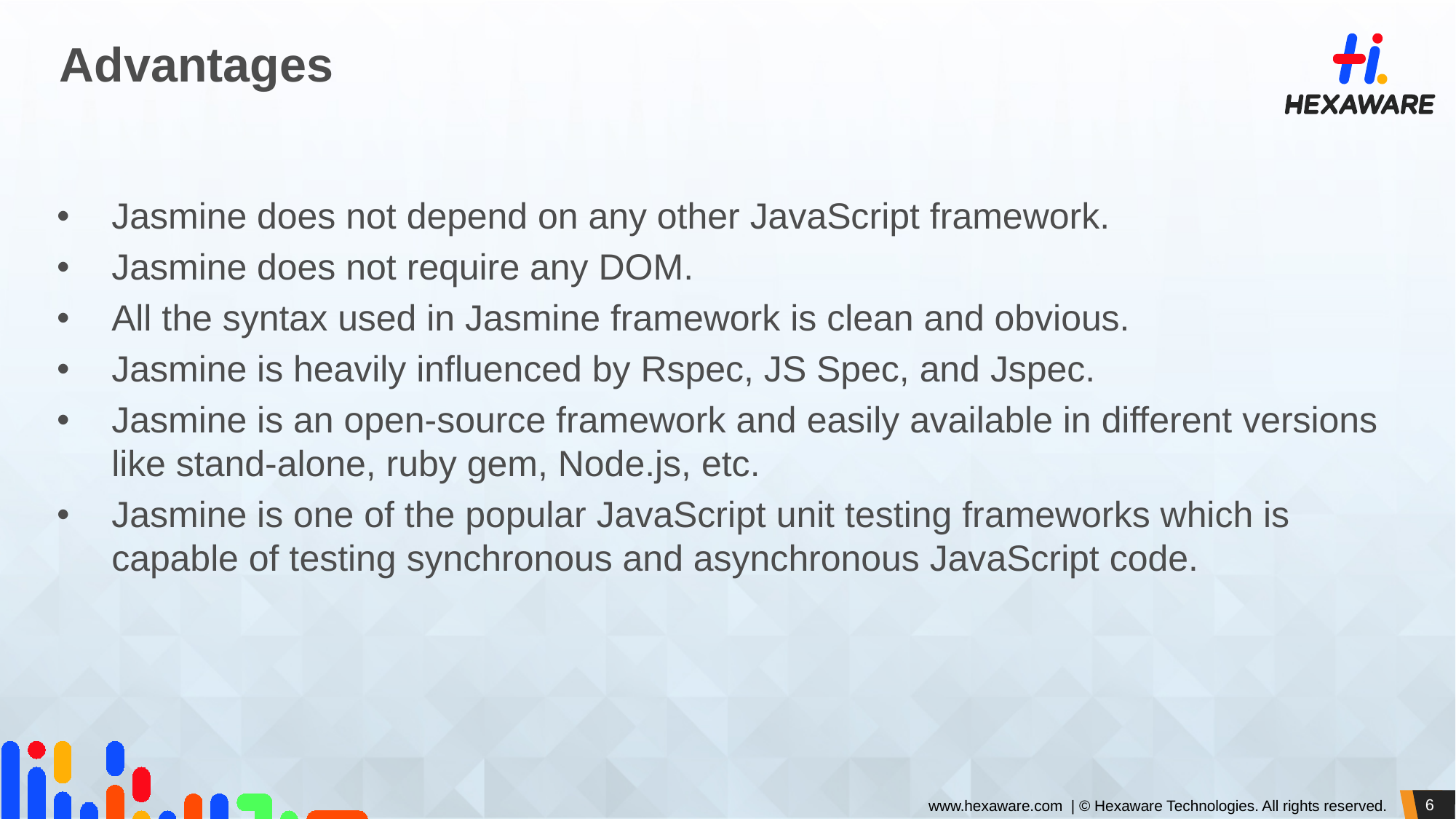

# Advantages
Jasmine does not depend on any other JavaScript framework.
Jasmine does not require any DOM.
All the syntax used in Jasmine framework is clean and obvious.
Jasmine is heavily influenced by Rspec, JS Spec, and Jspec.
Jasmine is an open-source framework and easily available in different versions like stand-alone, ruby gem, Node.js, etc.
Jasmine is one of the popular JavaScript unit testing frameworks which is capable of testing synchronous and asynchronous JavaScript code.